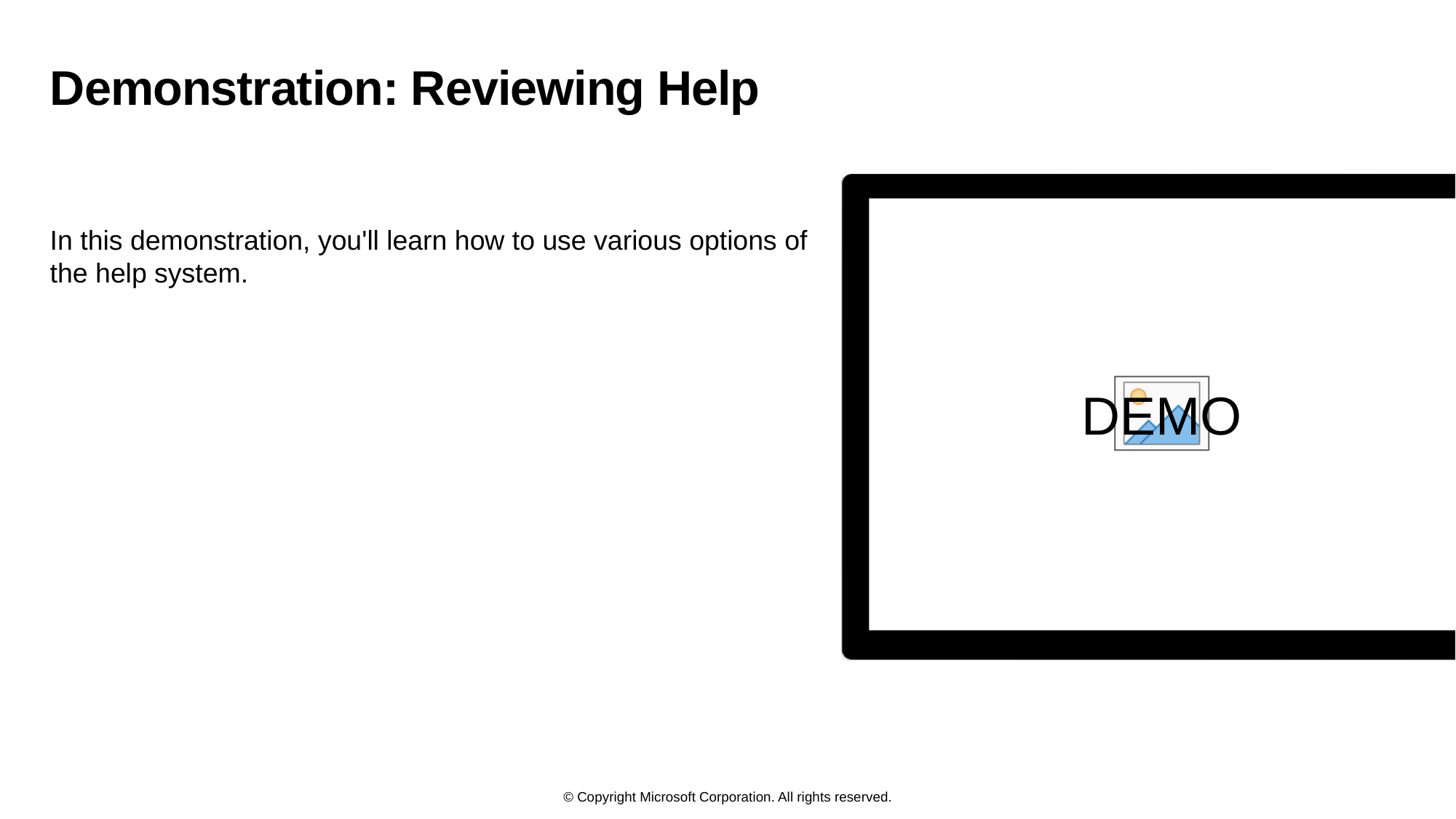

# Demonstration: Reviewing Help

In this demonstration, you'll learn how to use various options of the help system.